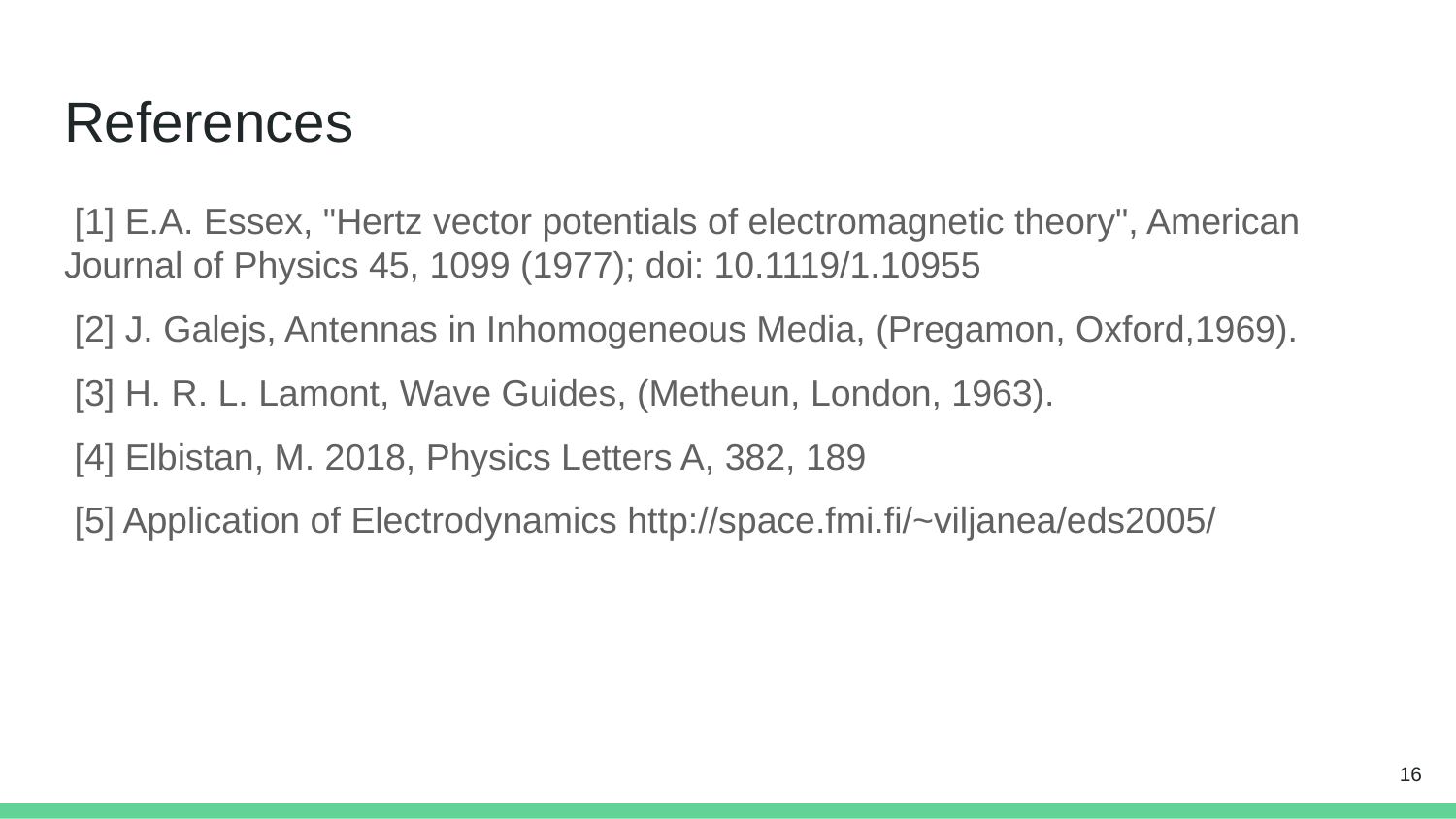

# References
 [1] E.A. Essex, "Hertz vector potentials of electromagnetic theory", American Journal of Physics 45, 1099 (1977); doi: 10.1119/1.10955
 [2] J. Galejs, Antennas in Inhomogeneous Media, (Pregamon, Oxford,1969).
 [3] H. R. L. Lamont, Wave Guides, (Metheun, London, 1963).
 [4] Elbistan, M. 2018, Physics Letters A, 382, 189
 [5] Application of Electrodynamics http://space.fmi.fi/~viljanea/eds2005/

16